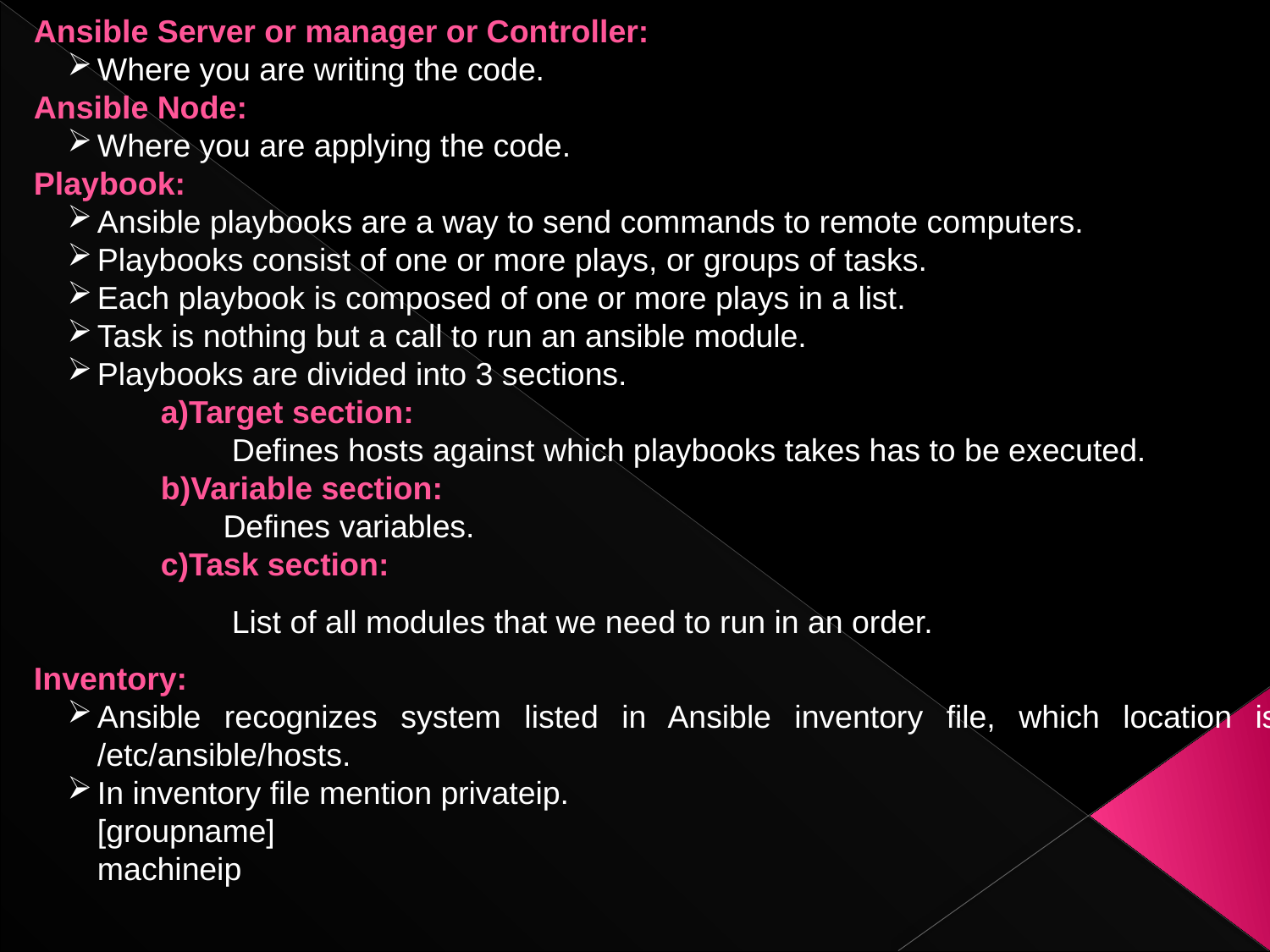

Ansible Server or manager or Controller:
Where you are writing the code.
Ansible Node:
Where you are applying the code.
Playbook:
Ansible playbooks are a way to send commands to remote computers.
Playbooks consist of one or more plays, or groups of tasks.
Each playbook is composed of one or more plays in a list.
Task is nothing but a call to run an ansible module.
Playbooks are divided into 3 sections.
a)Target section:
        Defines hosts against which playbooks takes has to be executed.
b)Variable section:
       Defines variables.
c)Task section:
        List of all modules that we need to run in an order.
Inventory:
Ansible recognizes system listed in Ansible inventory file, which location is /etc/ansible/hosts.
In inventory file mention privateip.
[groupname]
machineip